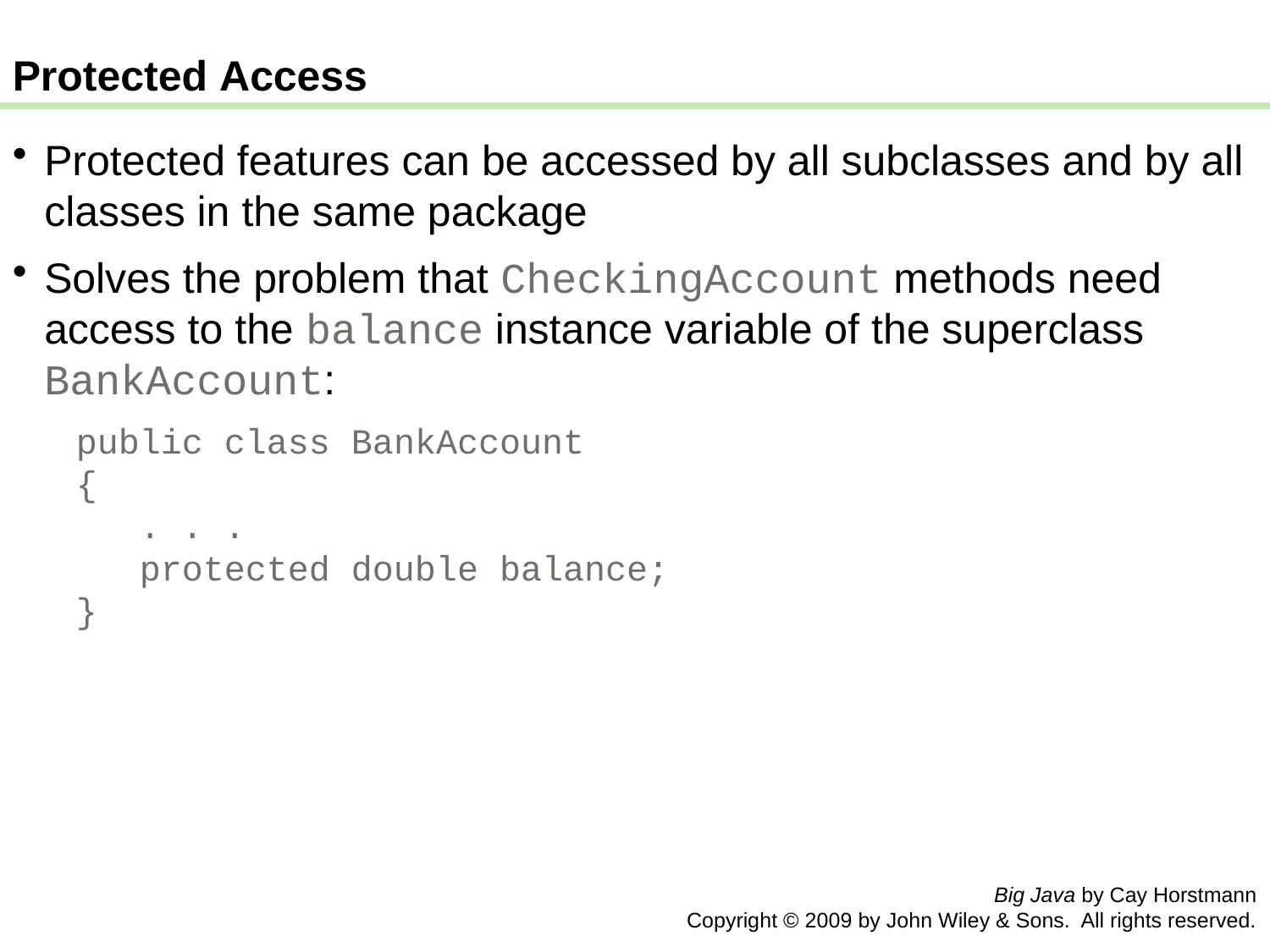

Protected Access
Protected features can be accessed by all subclasses and by all classes in the same package
Solves the problem that CheckingAccount methods need access to the balance instance variable of the superclass BankAccount:
public class BankAccount
{
   . . .
   protected double balance;
}
Big Java by Cay Horstmann
Copyright © 2009 by John Wiley & Sons.  All rights reserved.